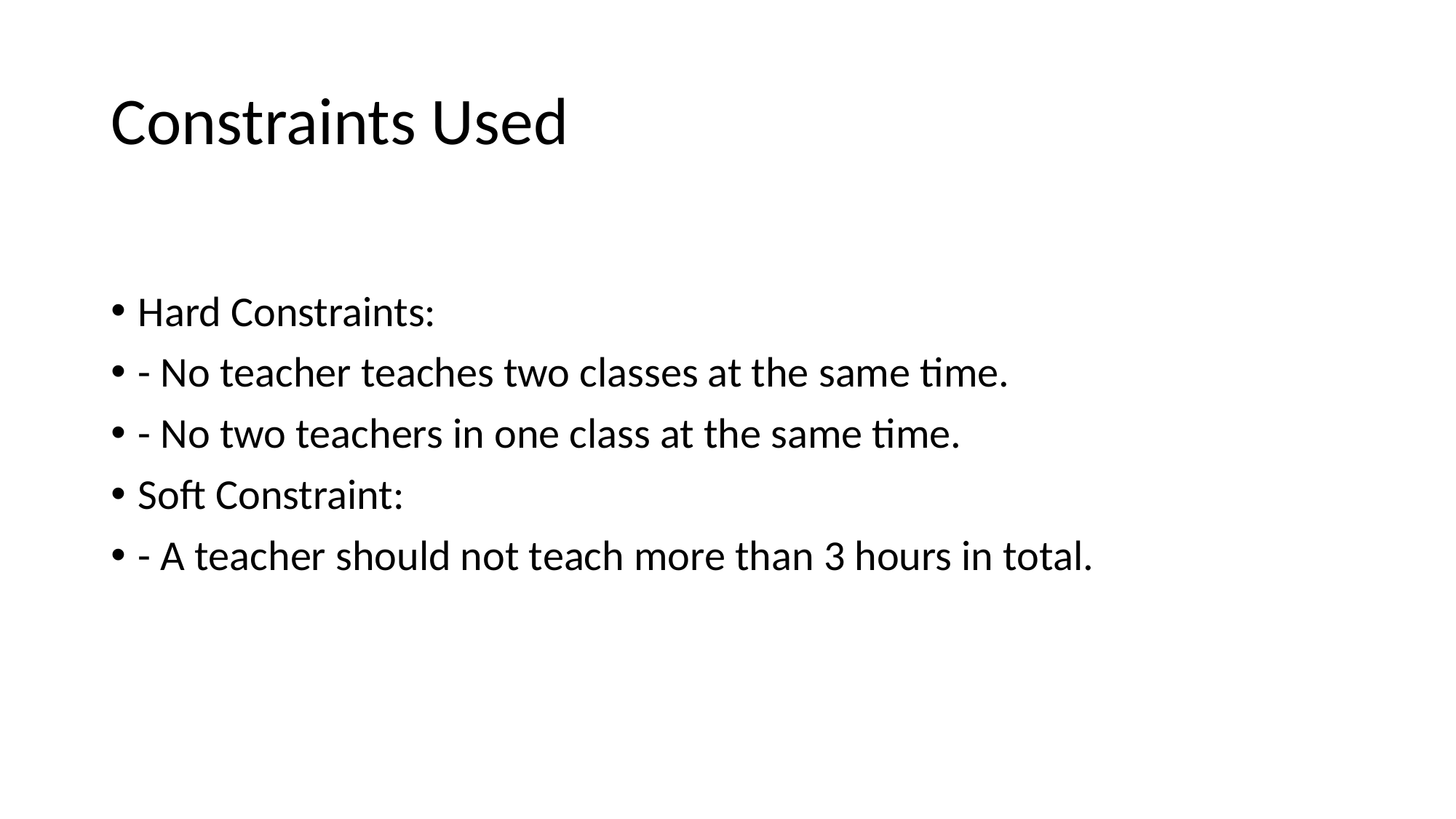

# Constraints Used

Hard Constraints:
- No teacher teaches two classes at the same time.
- No two teachers in one class at the same time.
Soft Constraint:
- A teacher should not teach more than 3 hours in total.